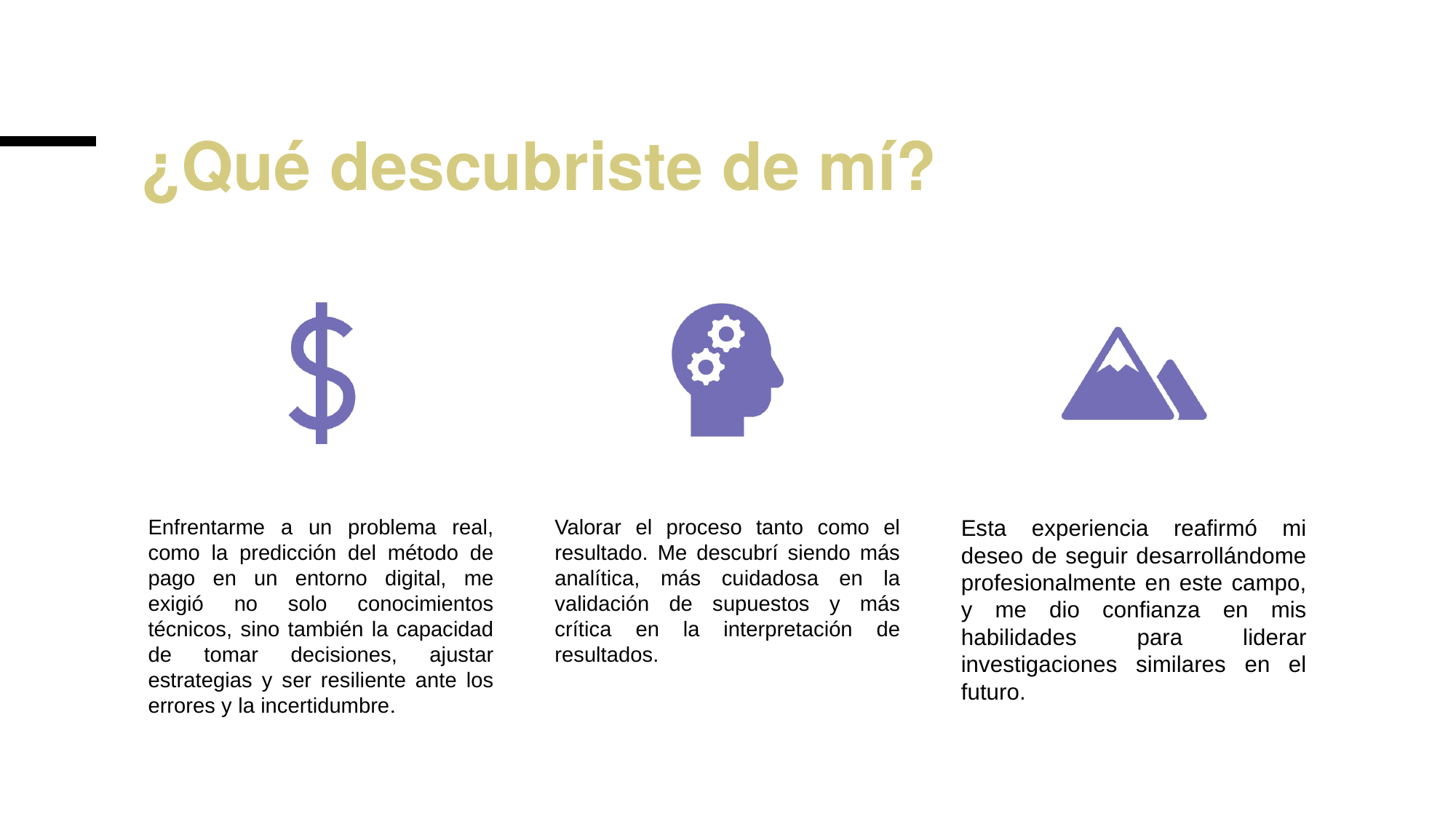

# ¿Qué descubriste de mí?
Enfrentarme a un problema real, como la predicción del método de pago en un entorno digital, me exigió no solo conocimientos técnicos, sino también la capacidad de tomar decisiones, ajustar estrategias y ser resiliente ante los errores y la incertidumbre.
Valorar el proceso tanto como el resultado. Me descubrí siendo más analítica, más cuidadosa en la validación de supuestos y más crítica en la interpretación de resultados.
Esta experiencia reafirmó mi deseo de seguir desarrollándome profesionalmente en este campo, y me dio confianza en mis habilidades para liderar investigaciones similares en el futuro.